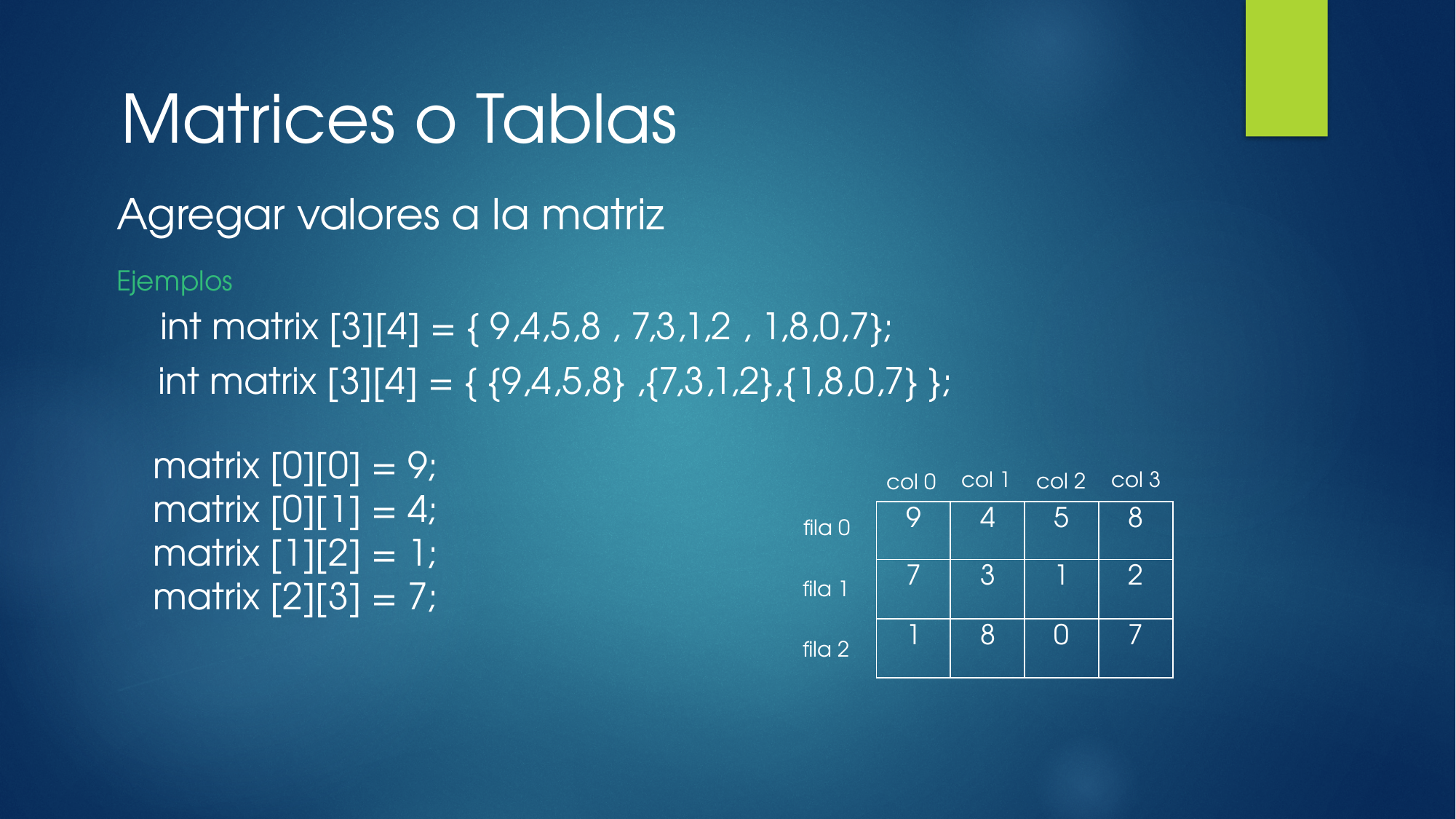

Matrices o Tablas
Agregar valores a la matriz
Ejemplos
int matrix [3][4] = { 9,4,5,8 , 7,3,1,2 , 1,8,0,7};
int matrix [3][4] = { {9,4,5,8} ,{7,3,1,2},{1,8,0,7} };
matrix [0][0] = 9;
matrix [0][1] = 4;
matrix [1][2] = 1;
matrix [2][3] = 7;

col 3
col 1
col 2
col 0
| 9 | 4 | 5 | 8 |
| --- | --- | --- | --- |
| 7 | 3 | 1 | 2 |
| 1 | 8 | 0 | 7 |
fila 0
fila 1
fila 2